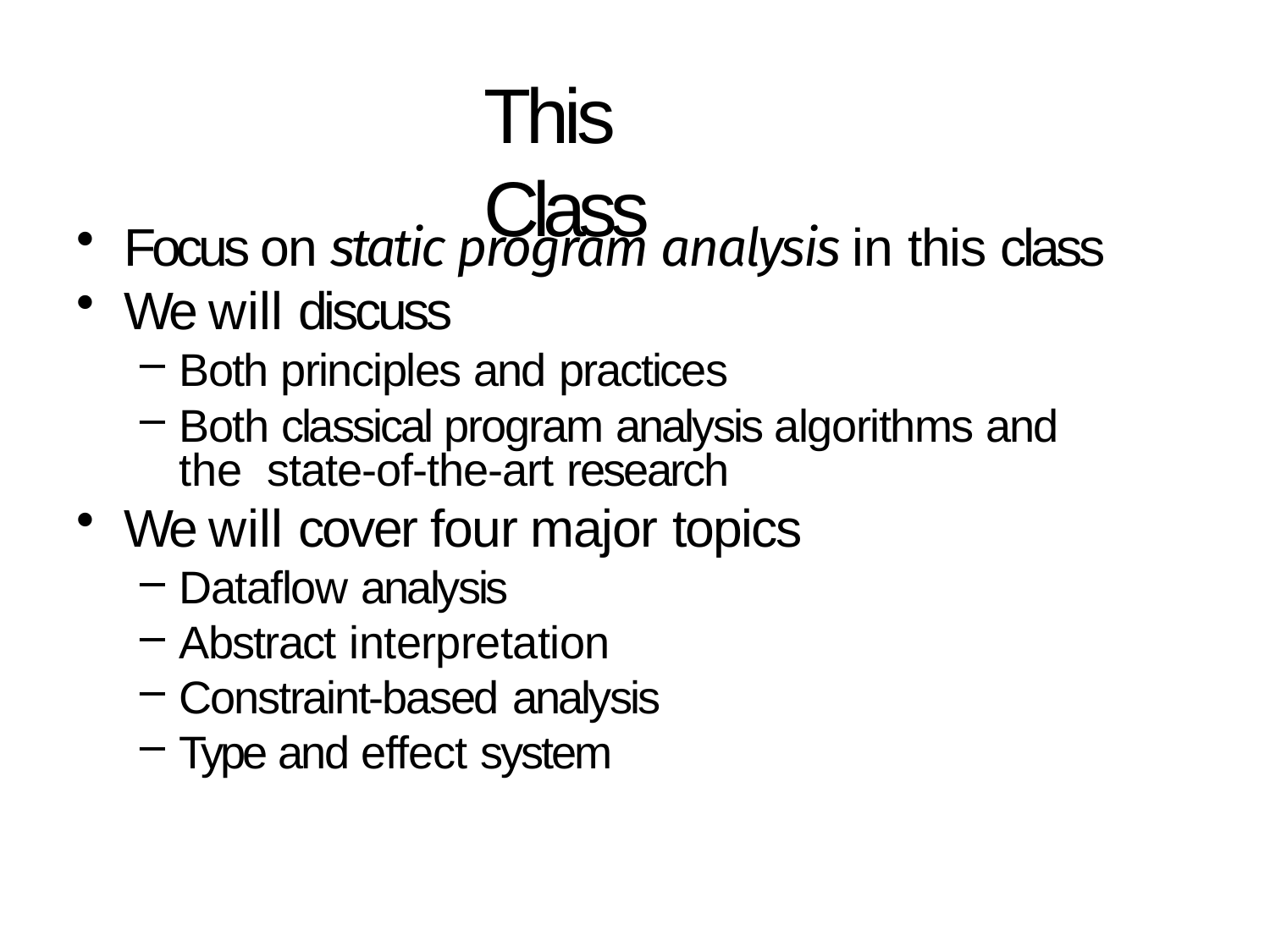

# This Class
Focus on static program analysis in this class
We will discuss
Both principles and practices
Both classical program analysis algorithms and the  state-of-the-art research
We will cover four major topics
Dataflow analysis
Abstract interpretation
Constraint-based analysis
Type and effect system